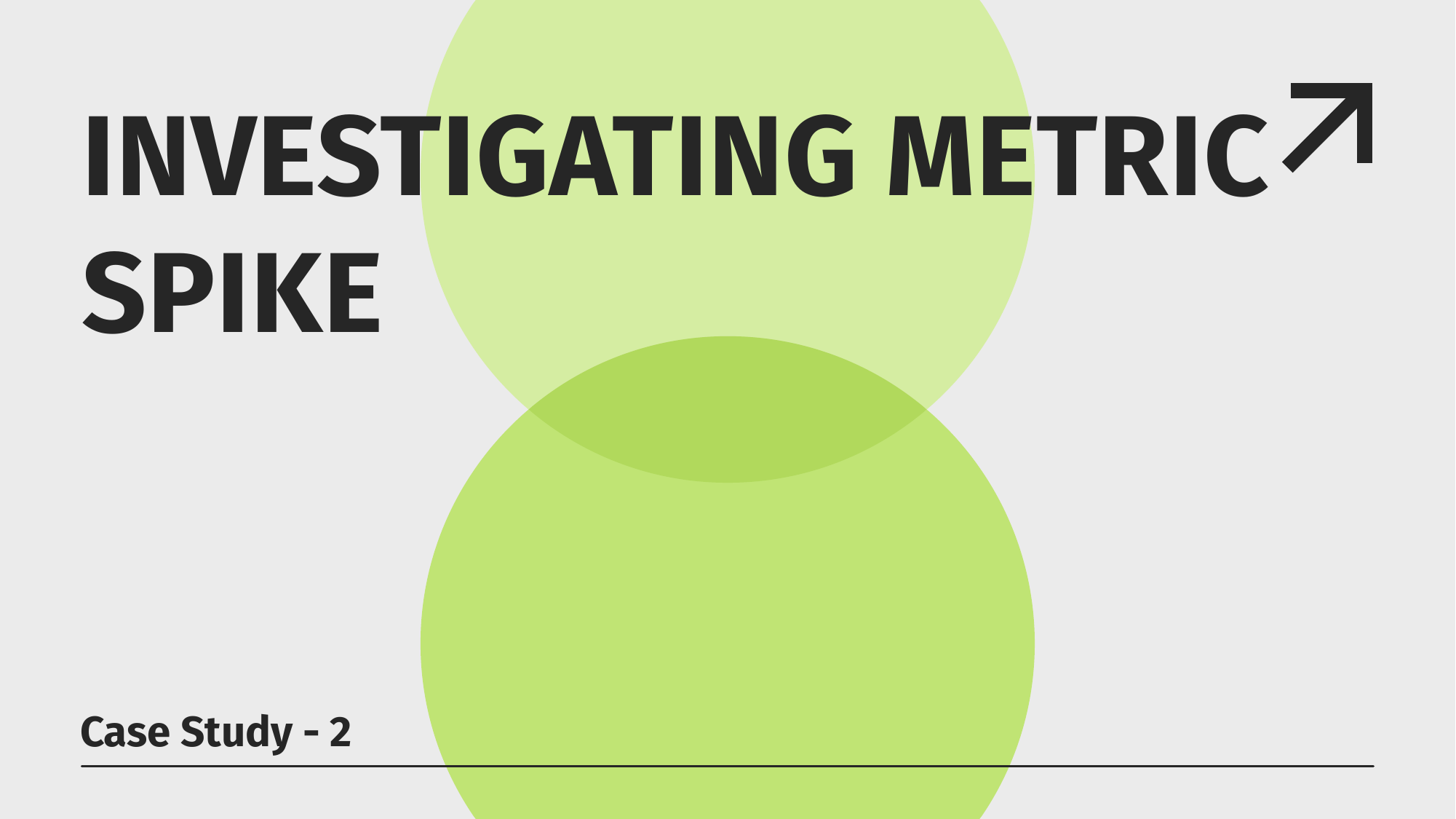

# INVESTIGATING METRIC SPIKE
Case Study - 2